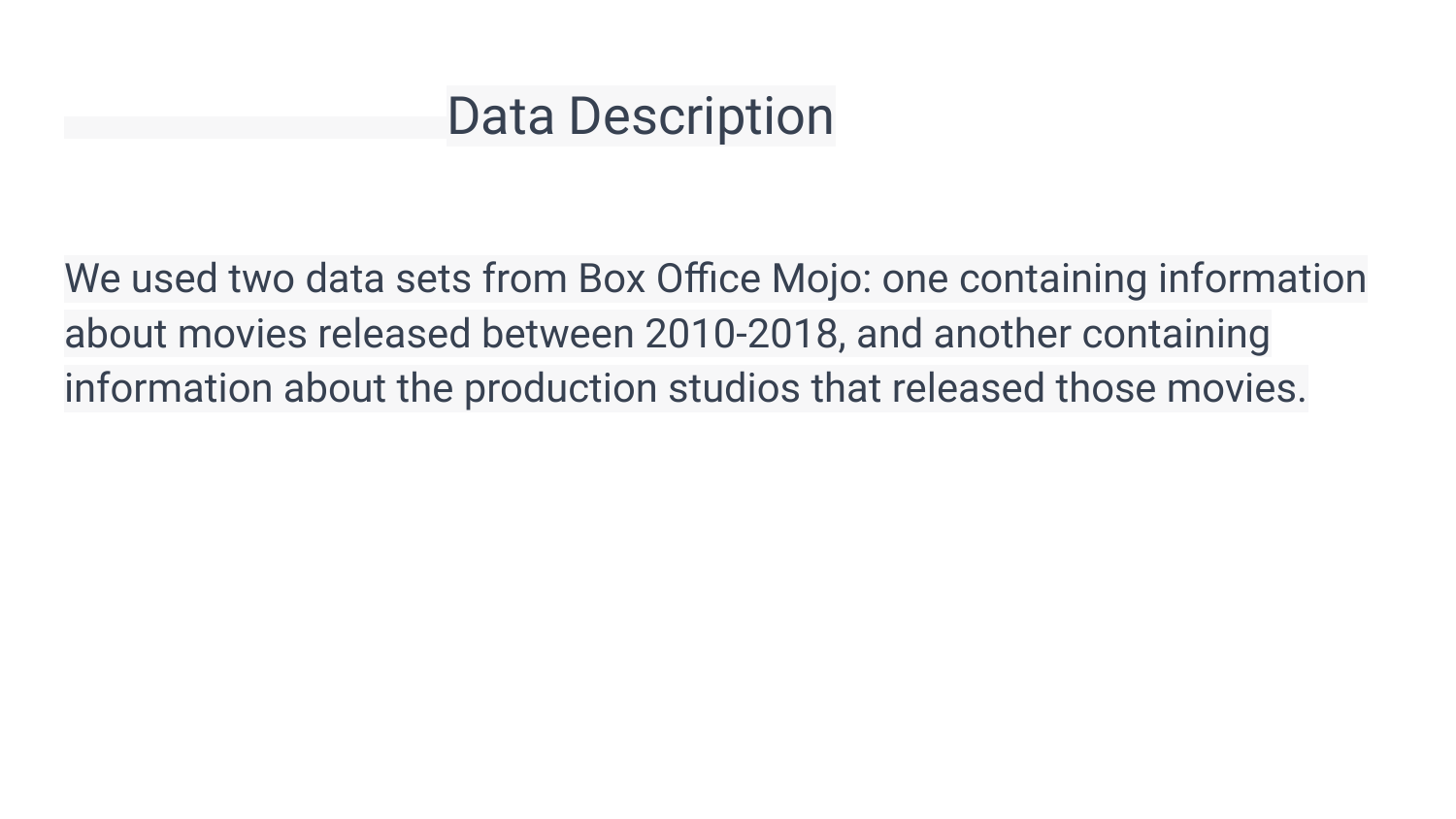

# Data Description
We used two data sets from Box Office Mojo: one containing information about movies released between 2010-2018, and another containing information about the production studios that released those movies.